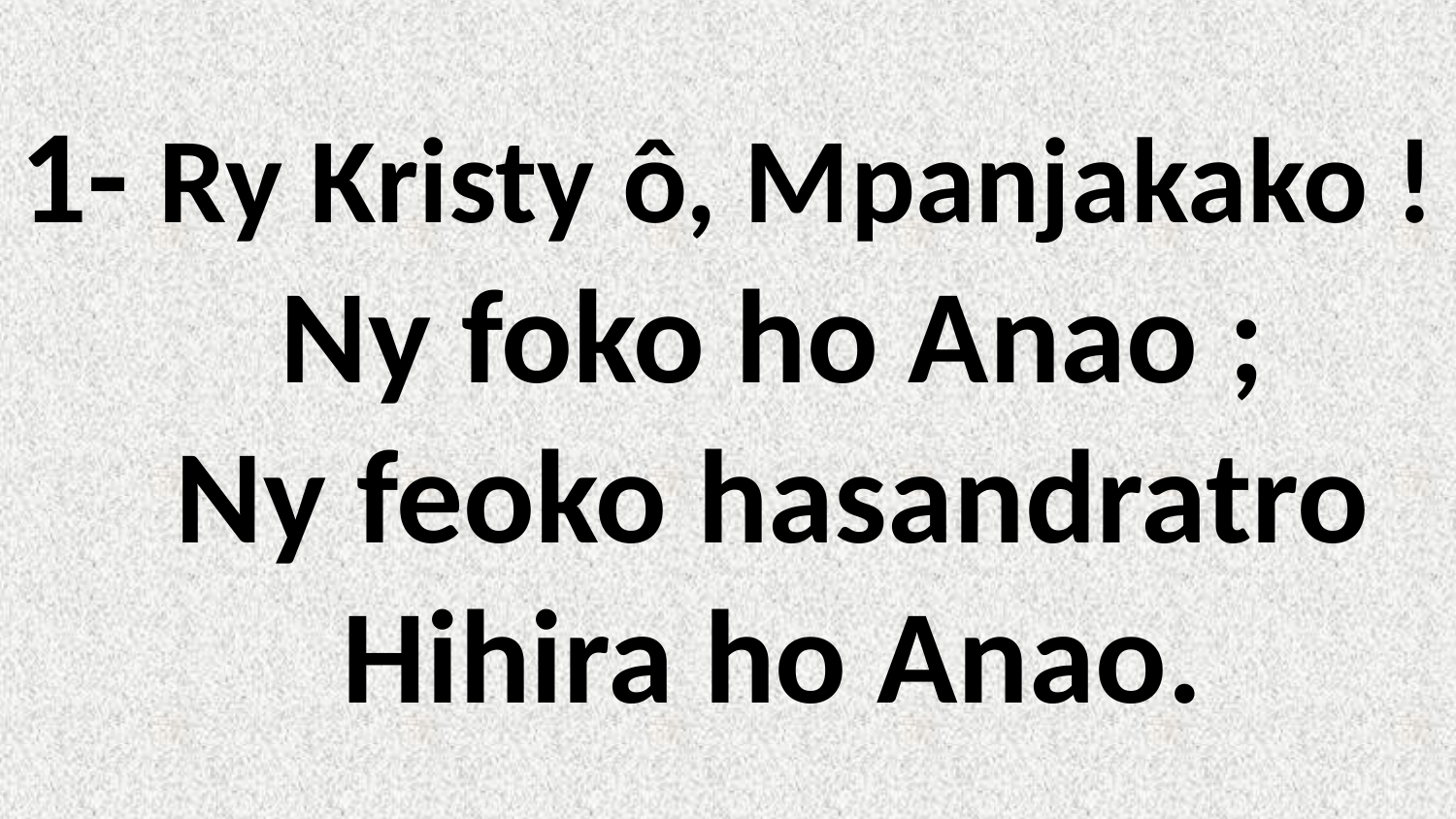

# 1- Ry Kristy ô, Mpanjakako ! Ny foko ho Anao ; Ny feoko hasandratro Hihira ho Anao.